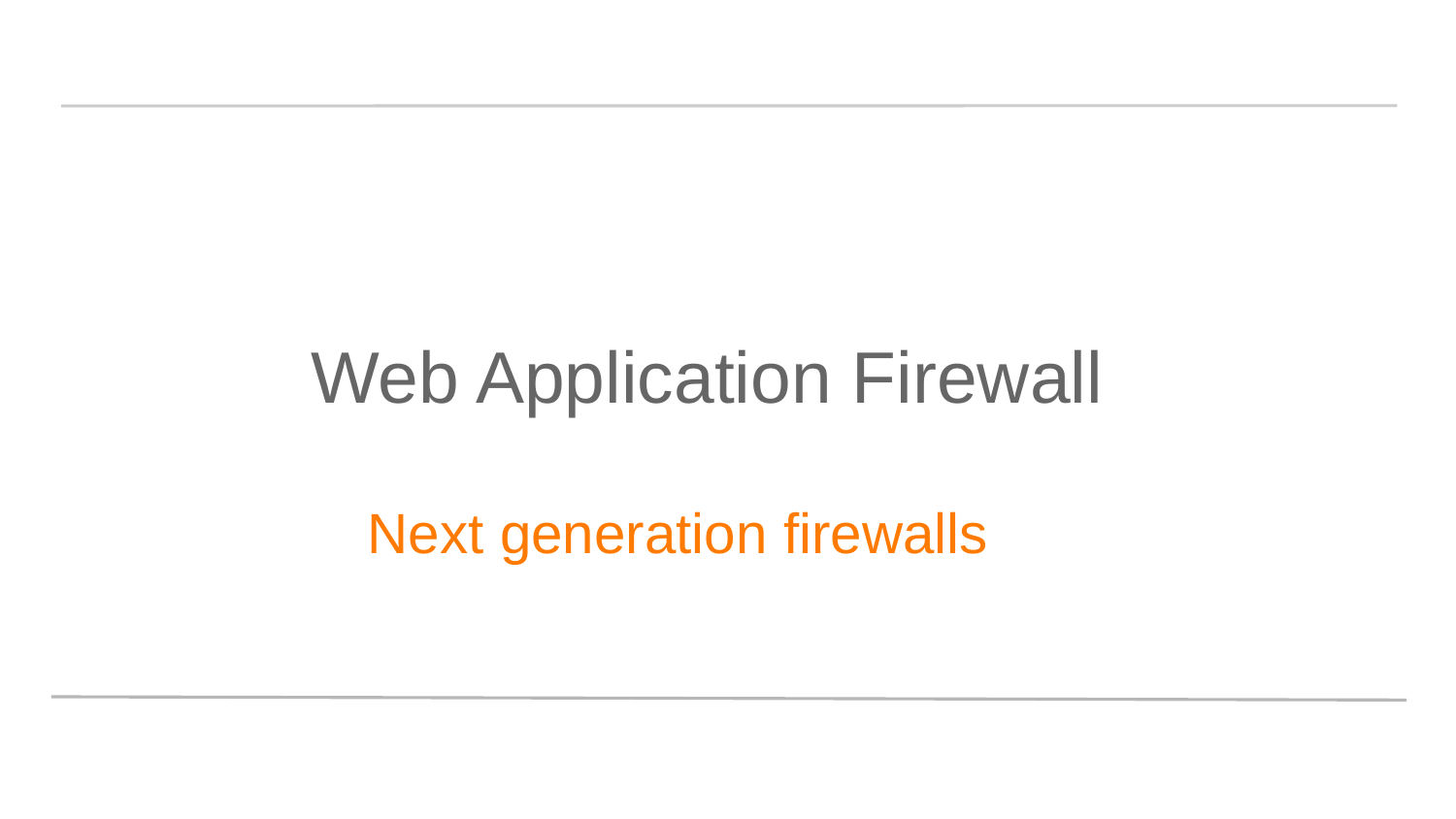

# Web Application Firewall
Next generation firewalls